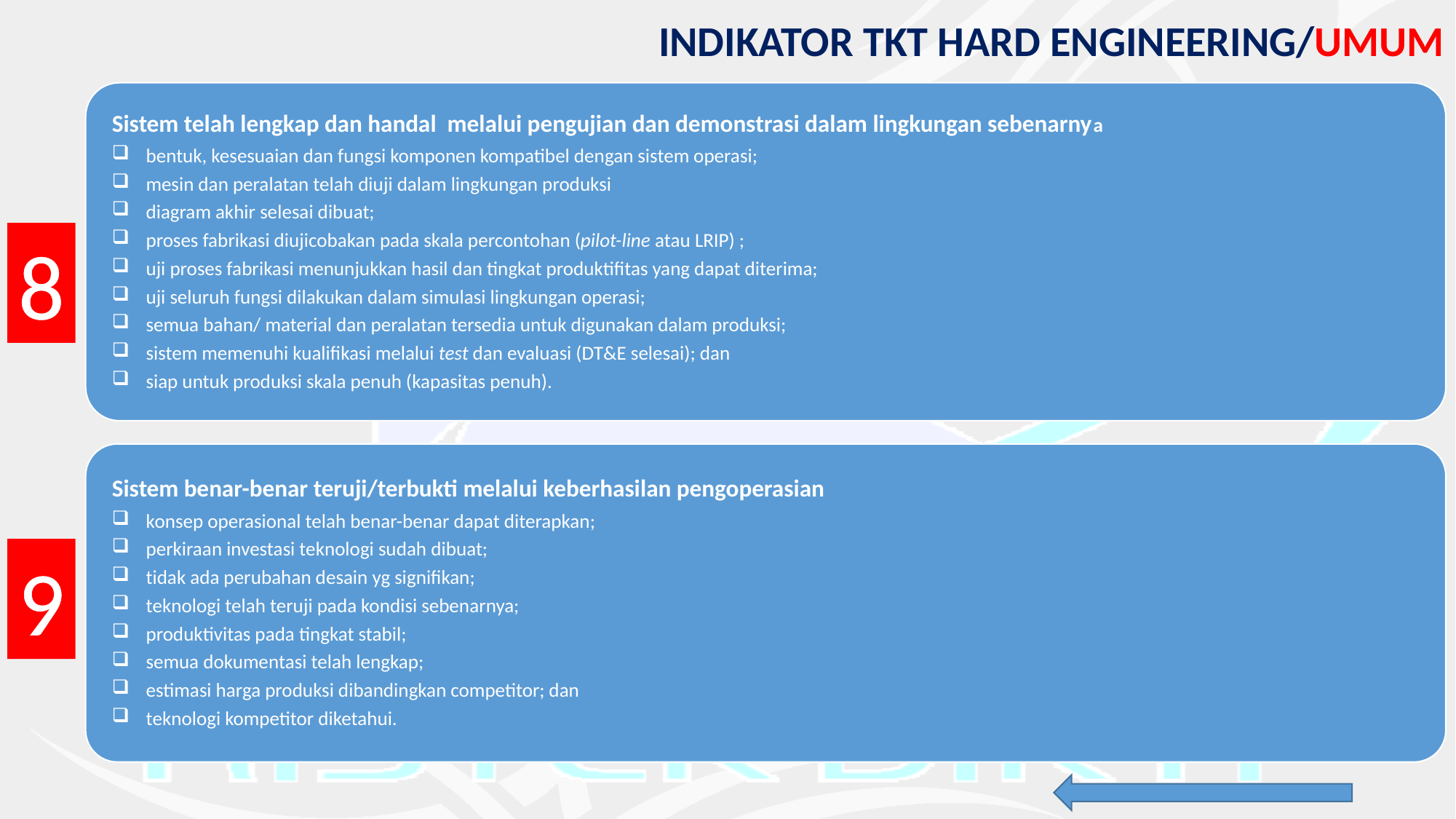

INDIKATOR TKT HARD ENGINEERING/UMUM

Sistem telah lengkap dan handal  melalui pengujian dan demonstrasi dalam lingkungan sebenarnya
bentuk, kesesuaian dan fungsi komponen kompatibel dengan sistem operasi;
mesin dan peralatan telah diuji dalam lingkungan produksi
diagram akhir selesai dibuat;
proses fabrikasi diujicobakan pada skala percontohan (pilot-line atau LRIP) ;
uji proses fabrikasi menunjukkan hasil dan tingkat produktifitas yang dapat diterima;
uji seluruh fungsi dilakukan dalam simulasi lingkungan operasi;
semua bahan/ material dan peralatan tersedia untuk digunakan dalam produksi;
sistem memenuhi kualifikasi melalui test dan evaluasi (DT&E selesai); dan
siap untuk produksi skala penuh (kapasitas penuh).
8

Sistem benar-benar teruji/terbukti melalui keberhasilan pengoperasian
konsep operasional telah benar-benar dapat diterapkan;
perkiraan investasi teknologi sudah dibuat;
tidak ada perubahan desain yg signifikan;
teknologi telah teruji pada kondisi sebenarnya;
produktivitas pada tingkat stabil;
semua dokumentasi telah lengkap;
estimasi harga produksi dibandingkan competitor; dan
teknologi kompetitor diketahui.
9